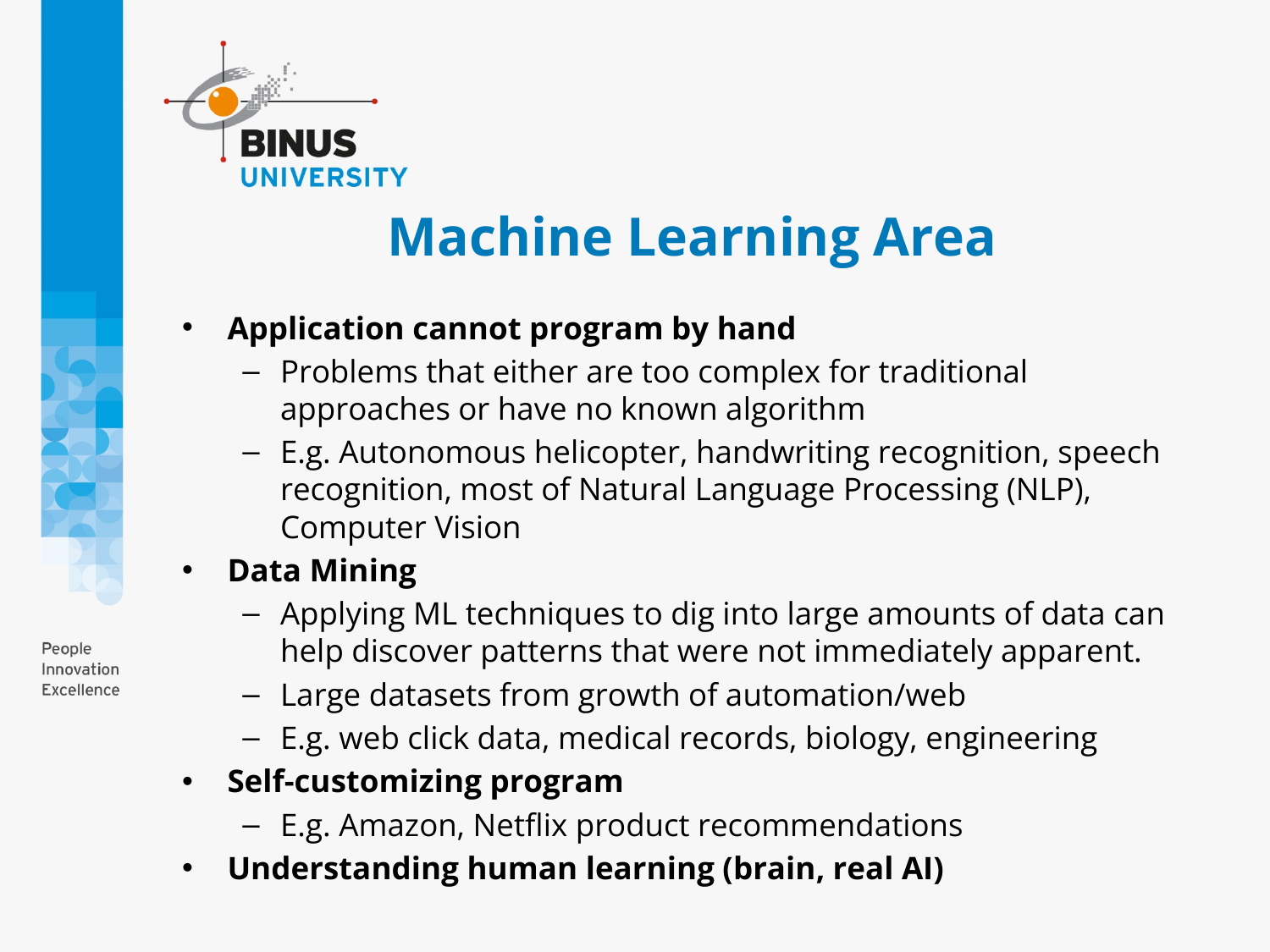

# Machine Learning Area
Application cannot program by hand
Problems that either are too complex for traditional approaches or have no known algorithm
E.g. Autonomous helicopter, handwriting recognition, speech recognition, most of Natural Language Processing (NLP), Computer Vision
Data Mining
Applying ML techniques to dig into large amounts of data can help discover patterns that were not immediately apparent.
Large datasets from growth of automation/web
E.g. web click data, medical records, biology, engineering
Self-customizing program
E.g. Amazon, Netflix product recommendations
Understanding human learning (brain, real AI)